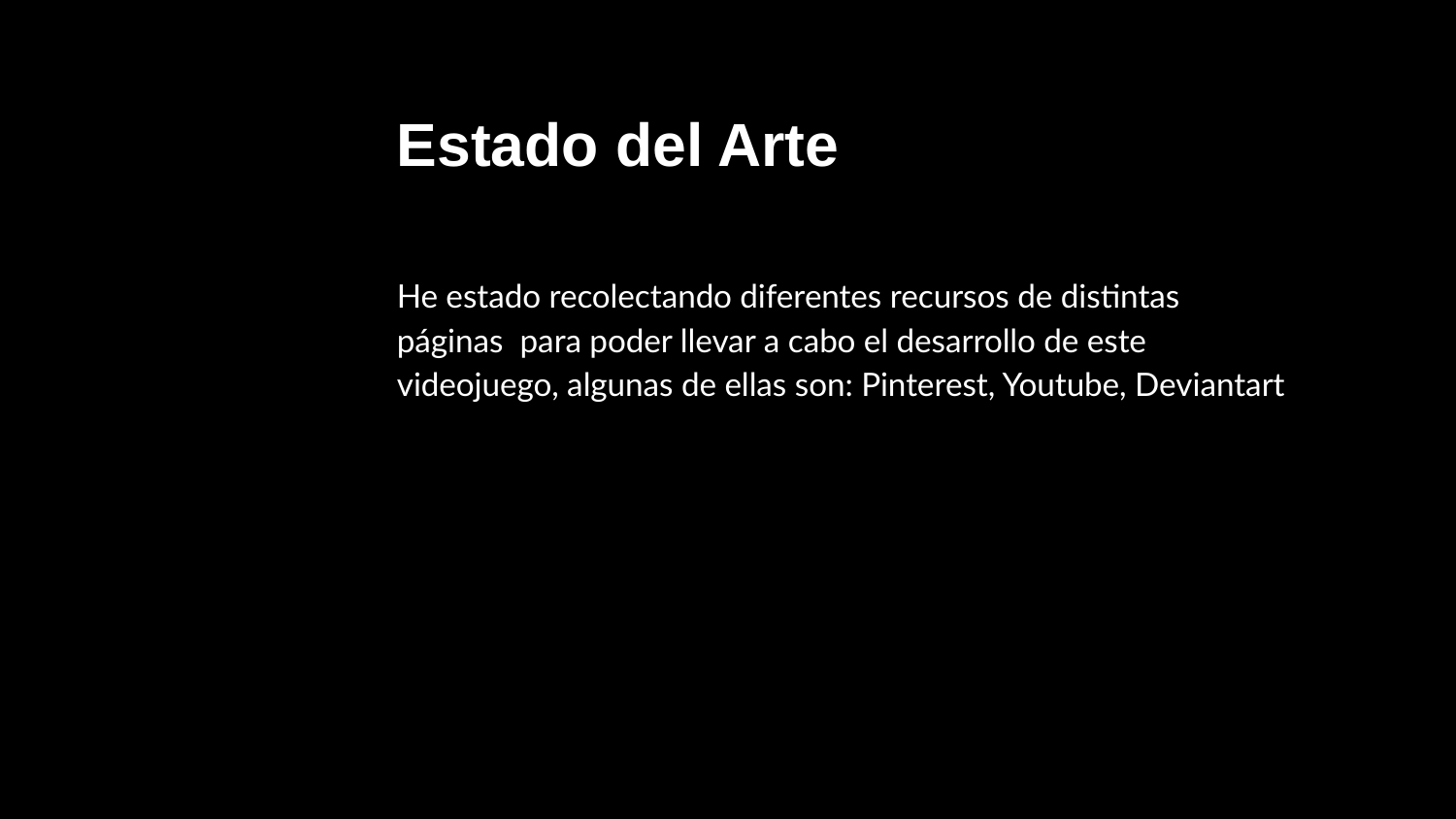

# Estado del Arte

He estado recolectando diferentes recursos de distintas páginas  para poder llevar a cabo el desarrollo de este videojuego, algunas de ellas son: Pinterest, Youtube, Deviantart